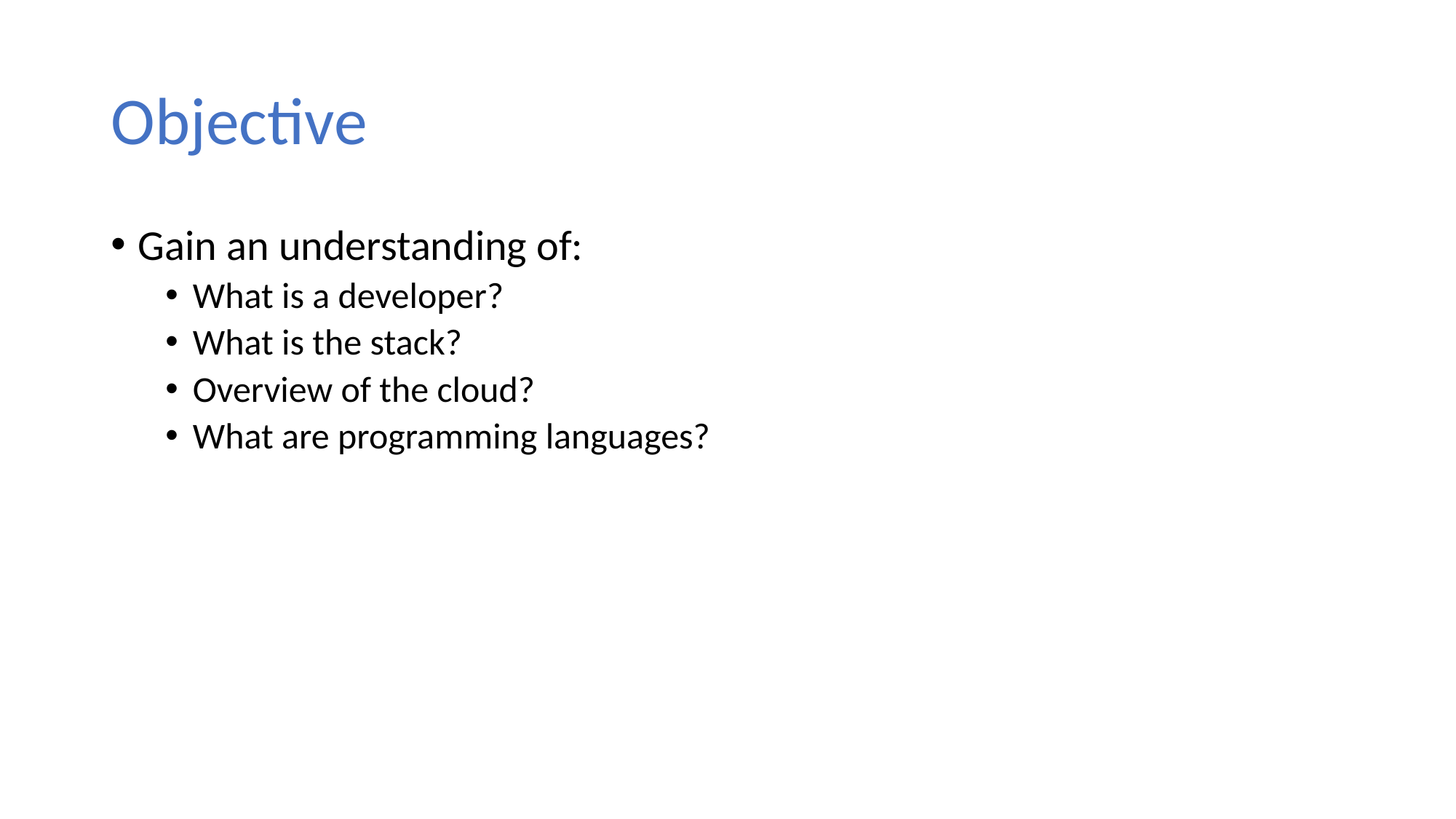

# Objective
Gain an understanding of:
What is a developer?
What is the stack?
Overview of the cloud?
What are programming languages?